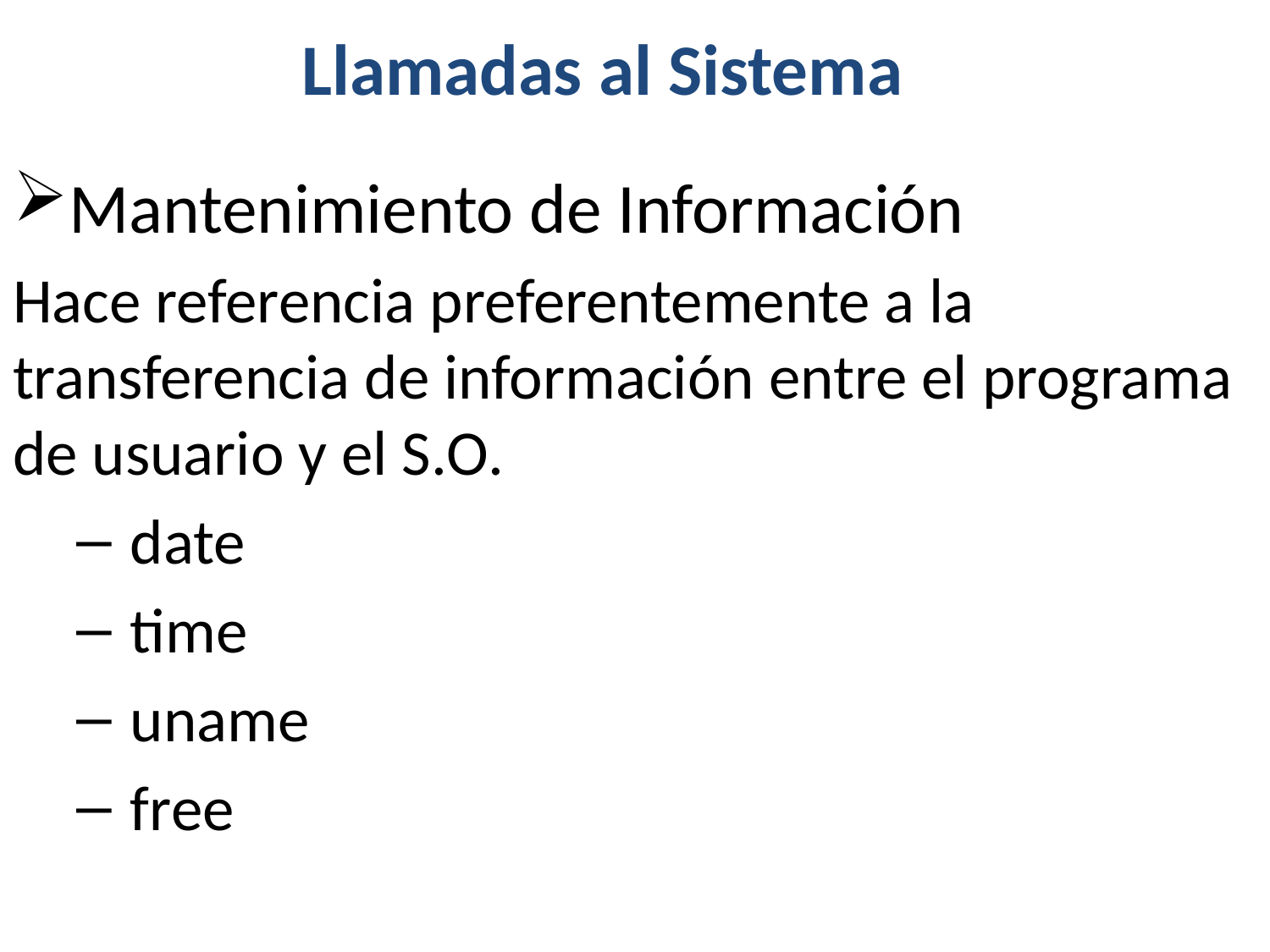

Llamadas al Sistema
Mantenimiento de Información
Hace referencia preferentemente a la transferencia de información entre el programa de usuario y el S.O.
 date
 time
 uname
 free